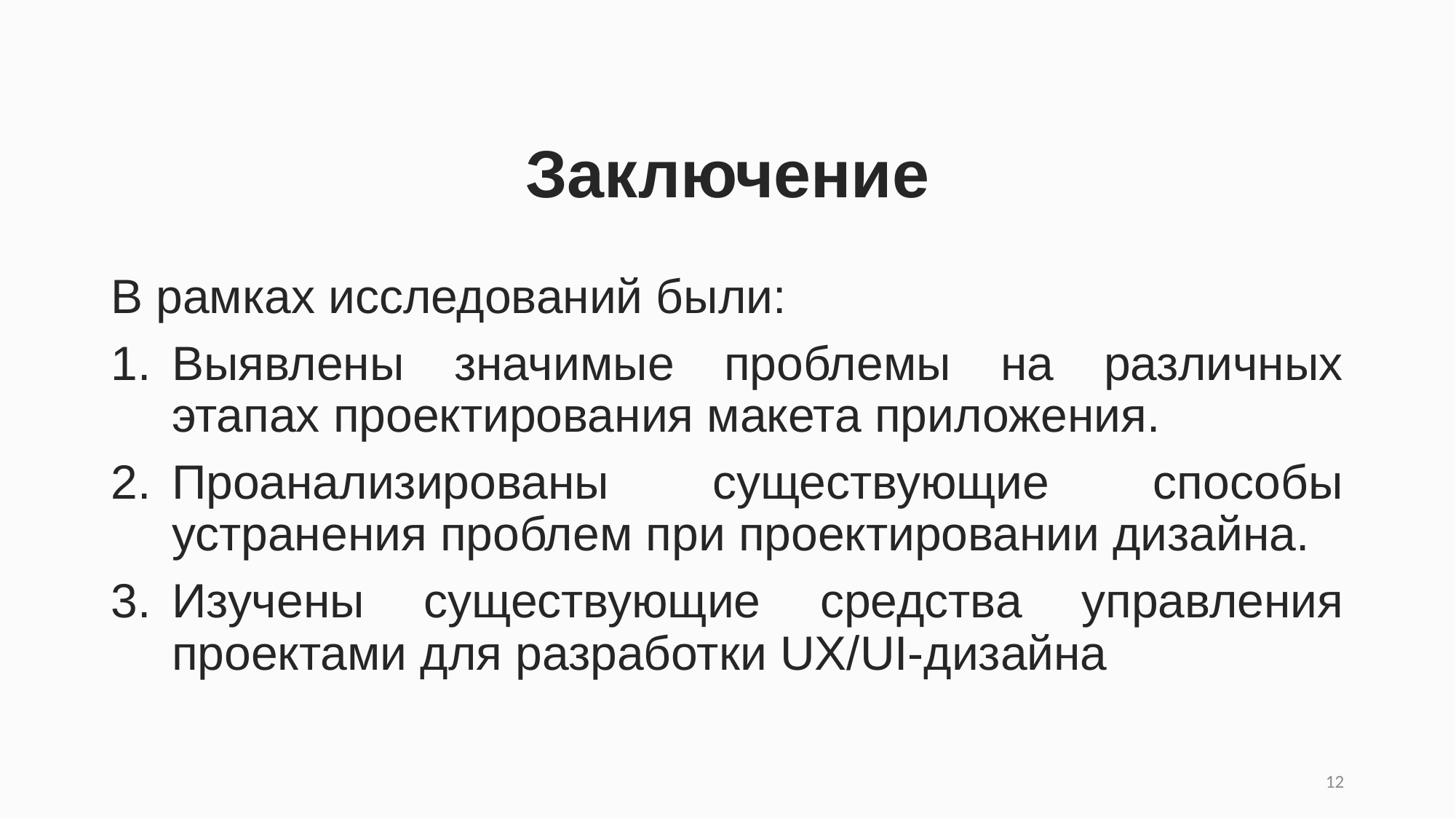

# Заключение
В рамках исследований были:
Выявлены значимые проблемы на различных этапах проектирования макета приложения.
Проанализированы существующие способы устранения проблем при проектировании дизайна.
Изучены существующие средства управления проектами для разработки UX/UI-дизайна
12